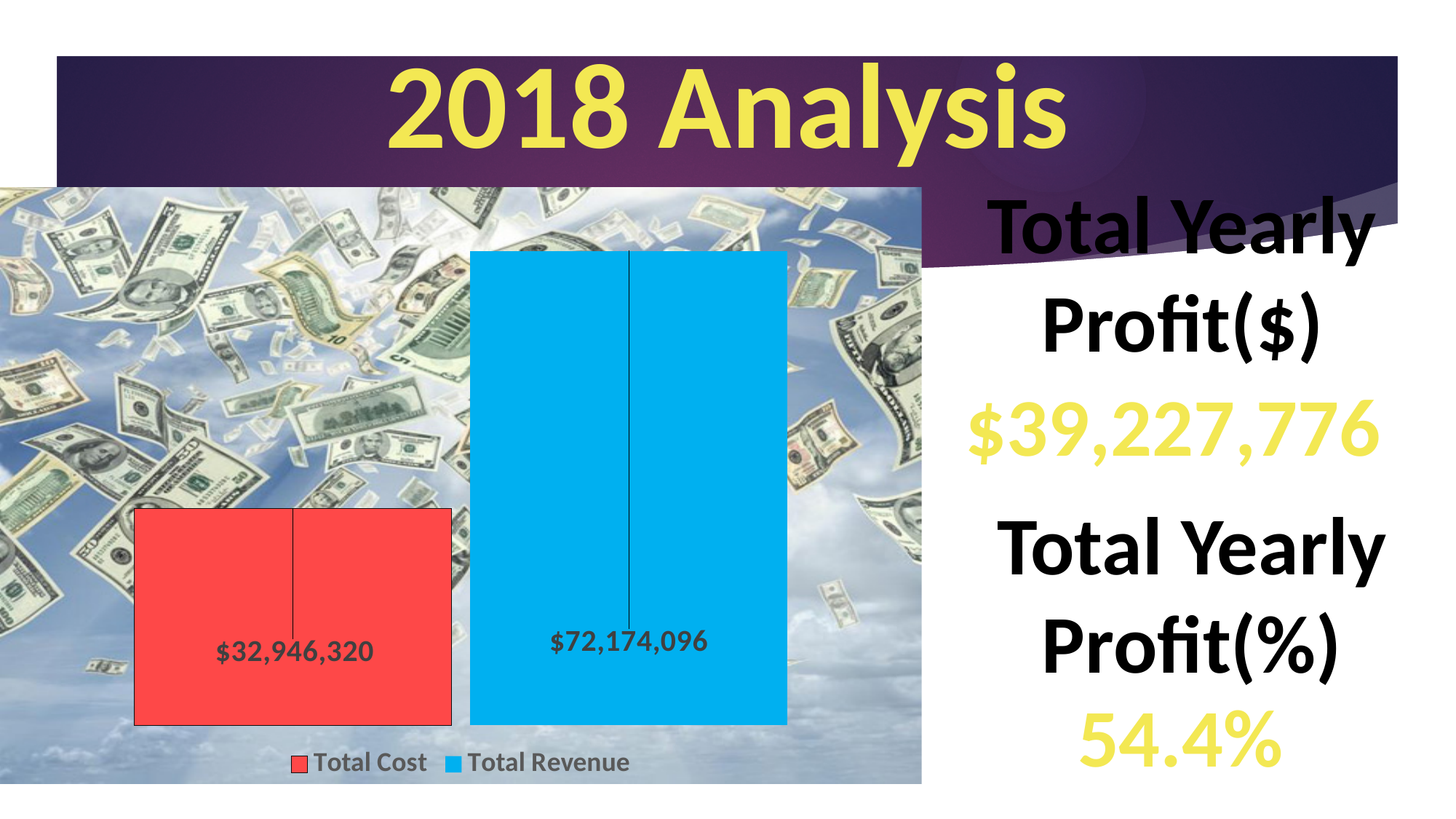

2018 Analysis
Total Yearly Profit($)

### Chart

| Category | Total Cost | Total Revenue |
|---|---|---|
| Category 1 | 32946319.56 | 72174096.0 |
$39,227,776
Total Yearly Profit(%)
54.4%